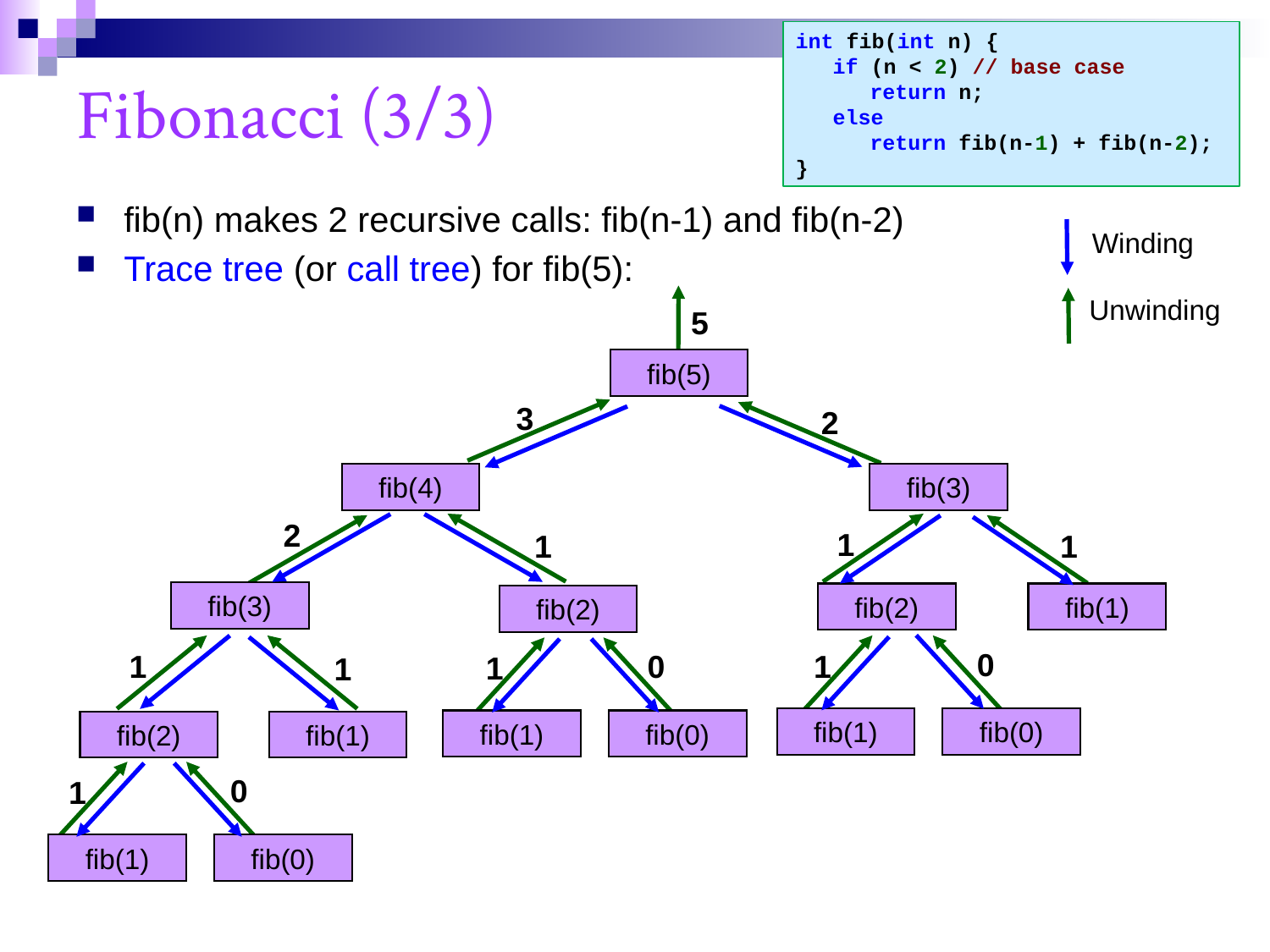

int fib(int n) {
	if (n < 2) // base case
		return n;
	else
		return fib(n-1) + fib(n-2);
}
# Fibonacci (3/3)
fib(n) makes 2 recursive calls: fib(n-1) and fib(n-2)
Trace tree (or call tree) for fib(5):
Winding

Unwinding

5
fib(5)
3

2

fib(4)
fib(3)

2

1
1
1
fib(3)
fib(2)
fib(1)
fib(2)

0
1
1
0
1
1
fib(1)
fib(0)
fib(1)
fib(0)
fib(2)
fib(1)

0
1
fib(1)
fib(0)